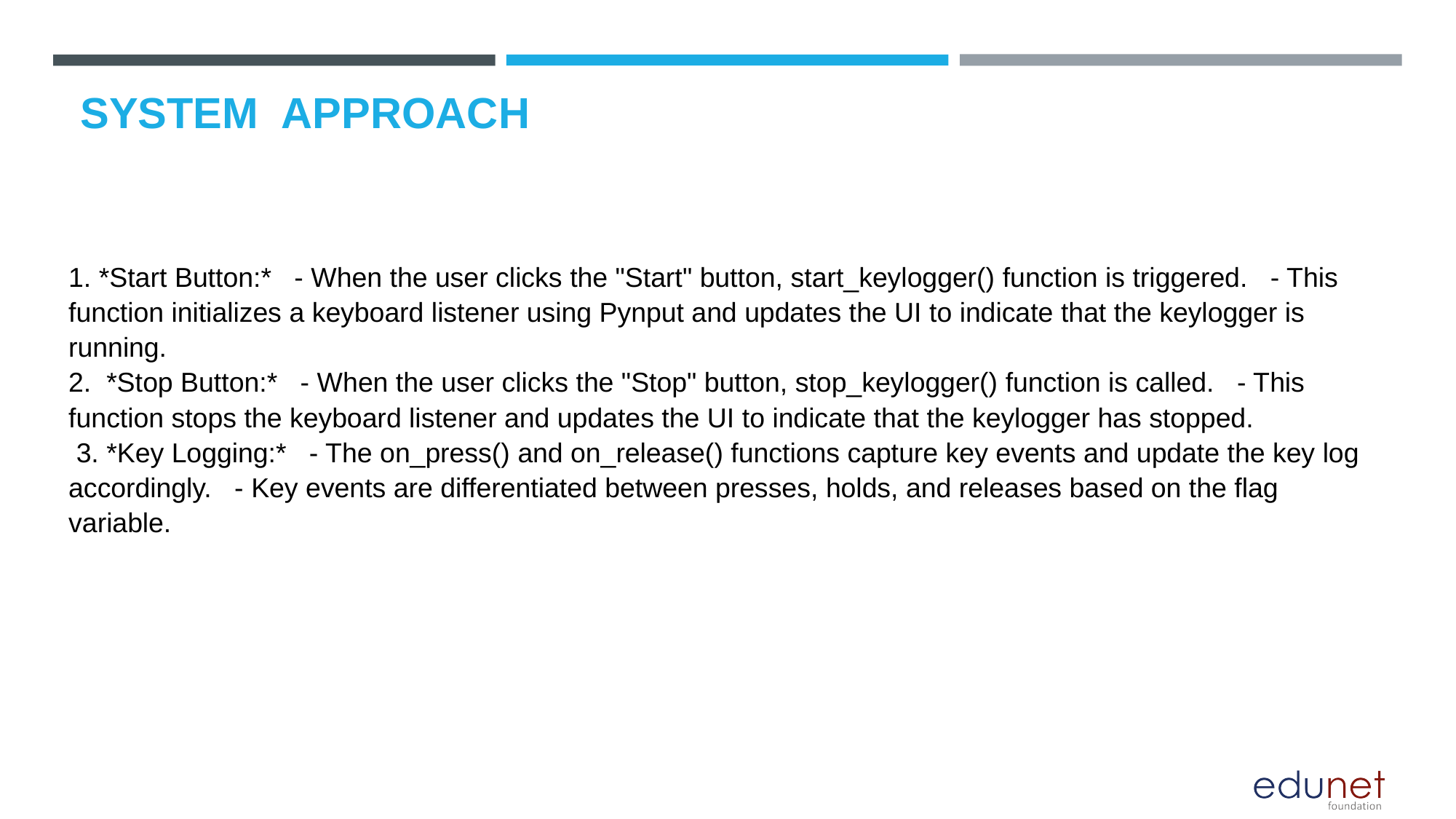

# SYSTEM  APPROACH
1. *Start Button:*   - When the user clicks the "Start" button, start_keylogger() function is triggered.   - This function initializes a keyboard listener using Pynput and updates the UI to indicate that the keylogger is running.
2.  *Stop Button:*   - When the user clicks the "Stop" button, stop_keylogger() function is called.   - This function stops the keyboard listener and updates the UI to indicate that the keylogger has stopped.
 3. *Key Logging:*   - The on_press() and on_release() functions capture key events and update the key log accordingly.   - Key events are differentiated between presses, holds, and releases based on the flag variable.